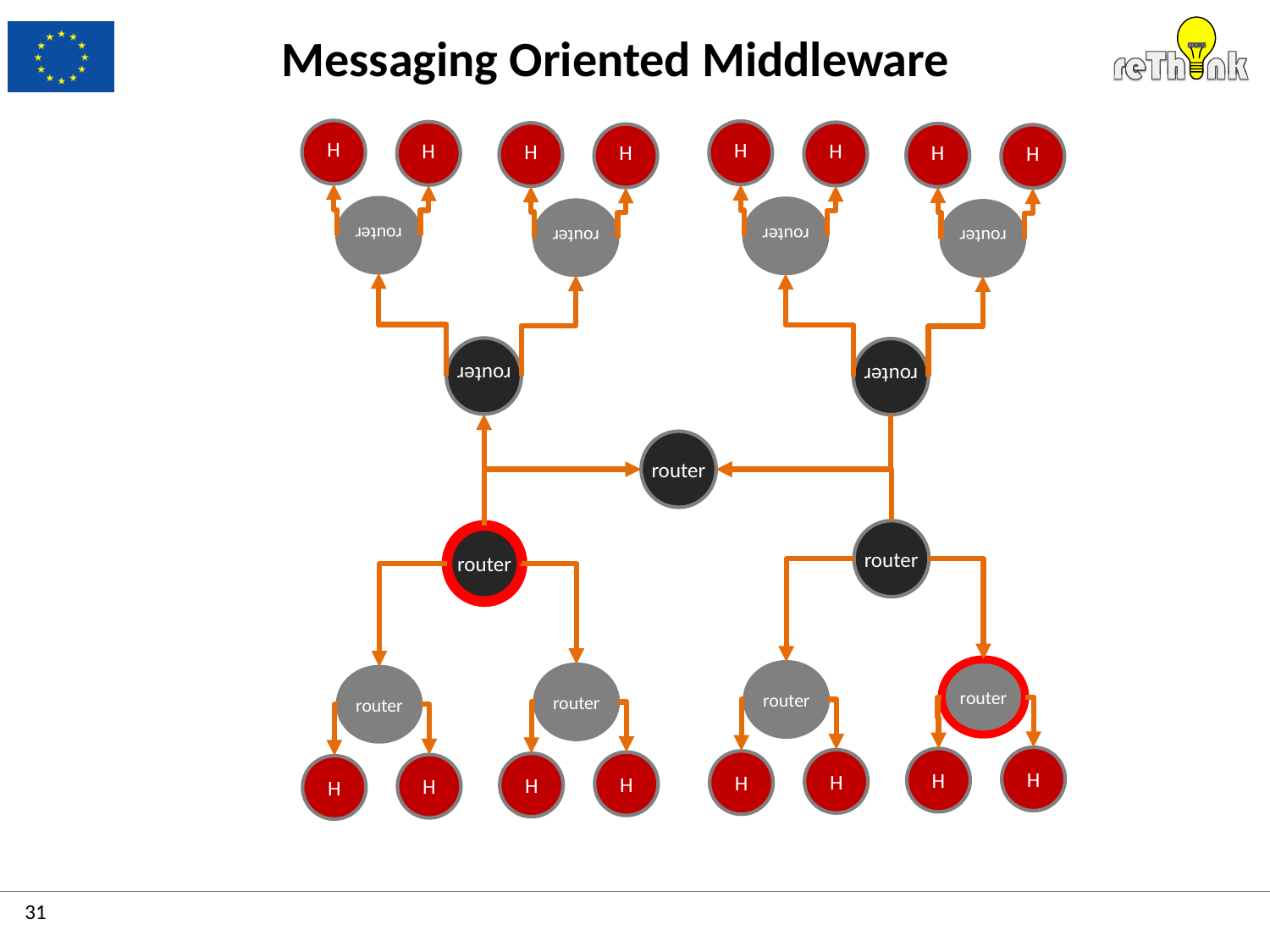

# Messaging Oriented Middleware
router
router
router
H
H
H
H
router
router
router
H
H
H
H
router
router
router
router
router
router
router
H
H
H
H
H
H
H
H